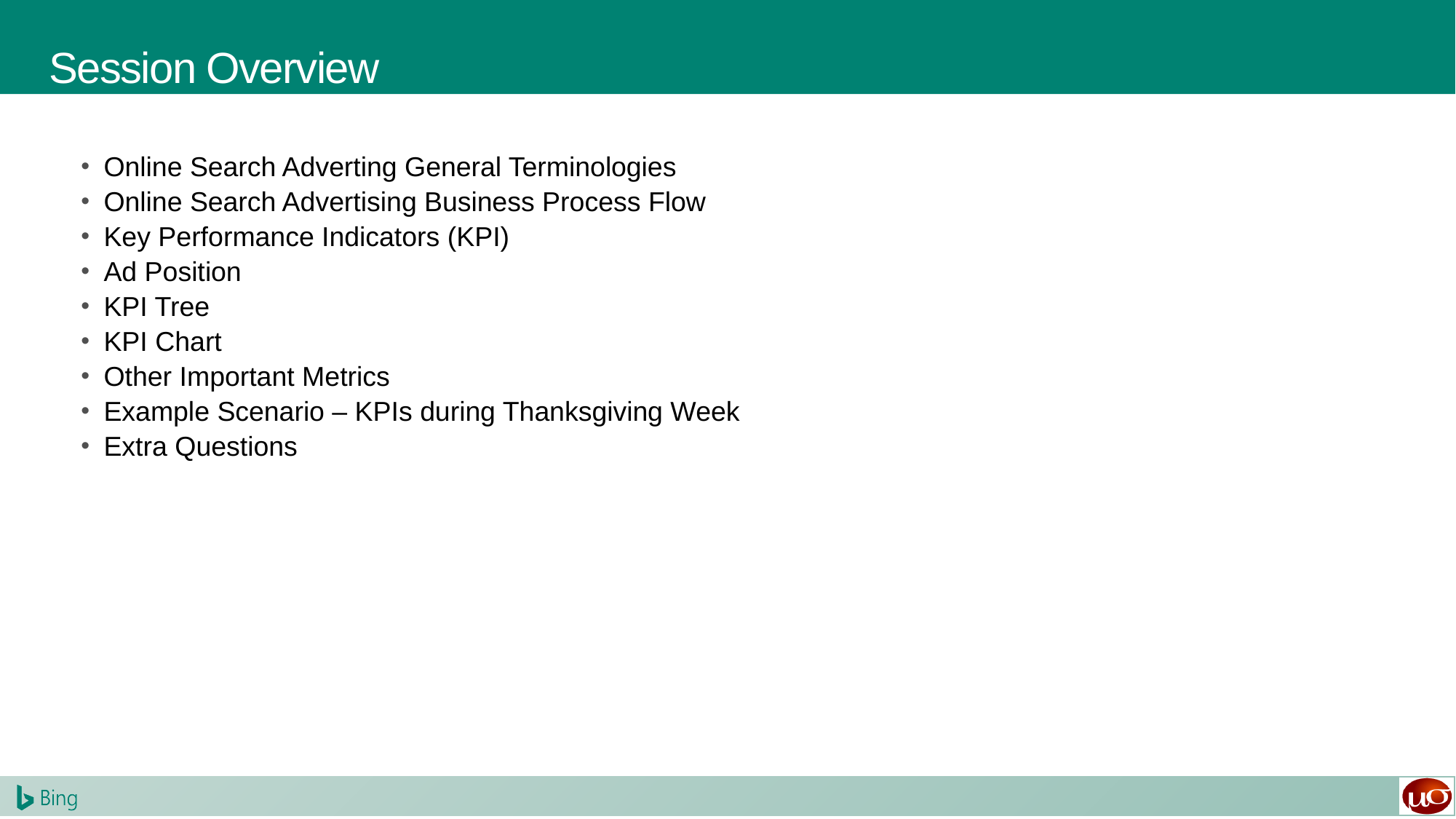

# Session Overview
Online Search Adverting General Terminologies
Online Search Advertising Business Process Flow
Key Performance Indicators (KPI)
Ad Position
KPI Tree
KPI Chart
Other Important Metrics
Example Scenario – KPIs during Thanksgiving Week
Extra Questions